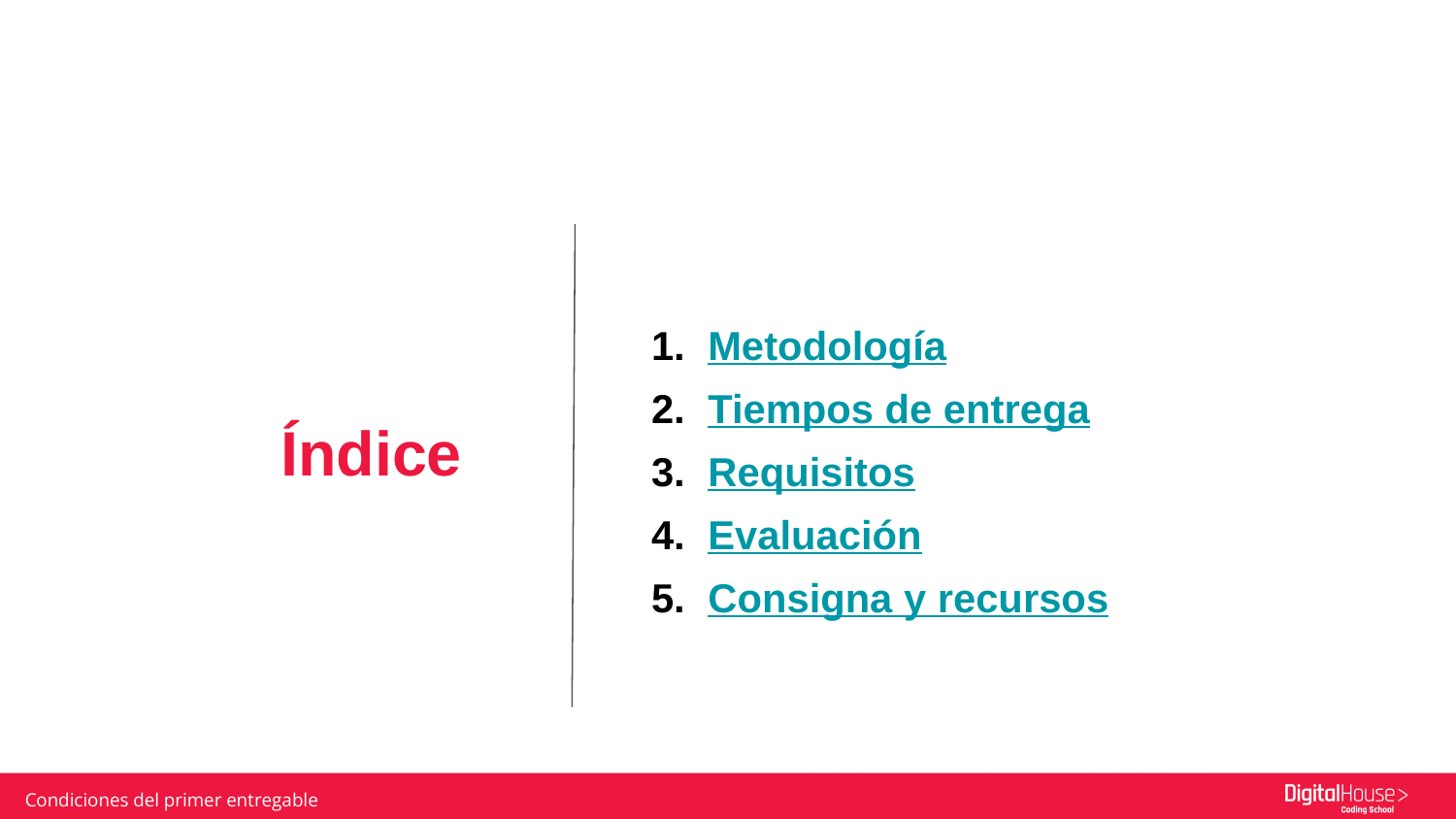

Metodología
Tiempos de entrega
Requisitos
Evaluación
Consigna y recursos
Índice